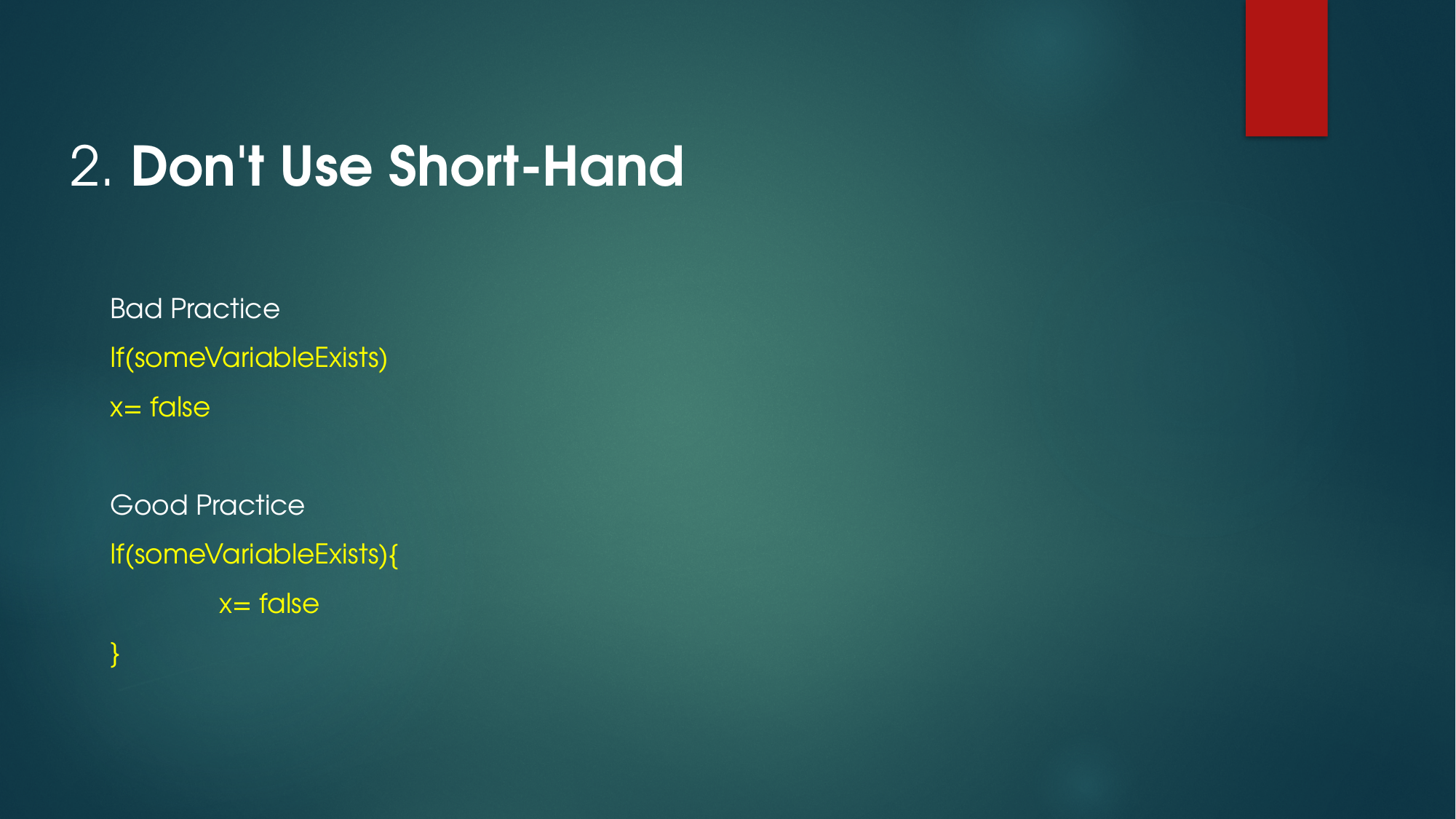

2. Don't Use Short-Hand

Bad Practice
If(someVariableExists)
x= false

Good Practice
If(someVariableExists){
	x= false
}